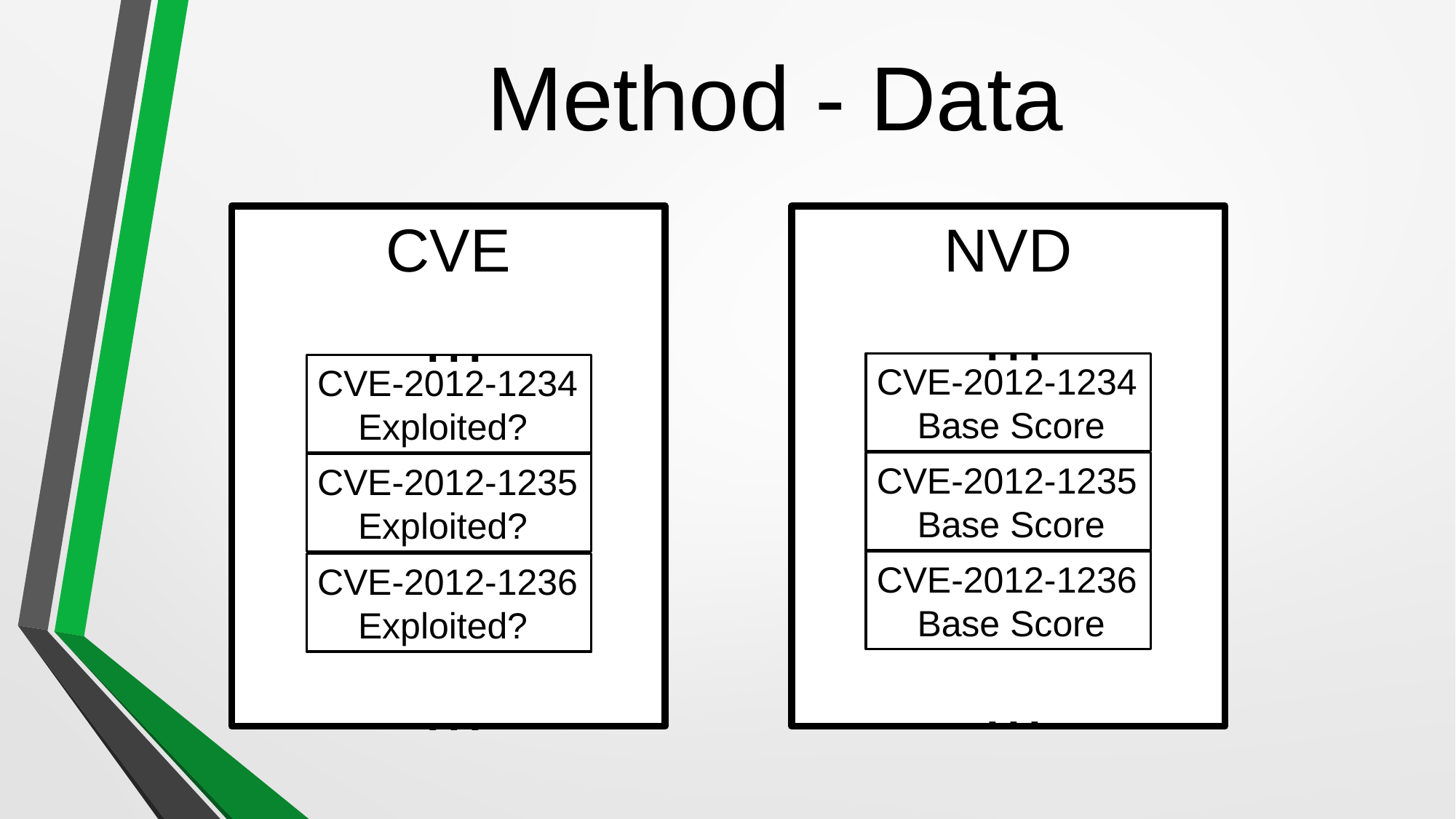

# Method - Data
NVD
CVE
…
CVE-2012-1234
    Base Score
CVE-2012-1235
    Base Score
CVE-2012-1236
    Base Score
…
…
CVE-2012-1234
    Exploited?
CVE-2012-1235
    Exploited?
CVE-2012-1236
    Exploited?
…